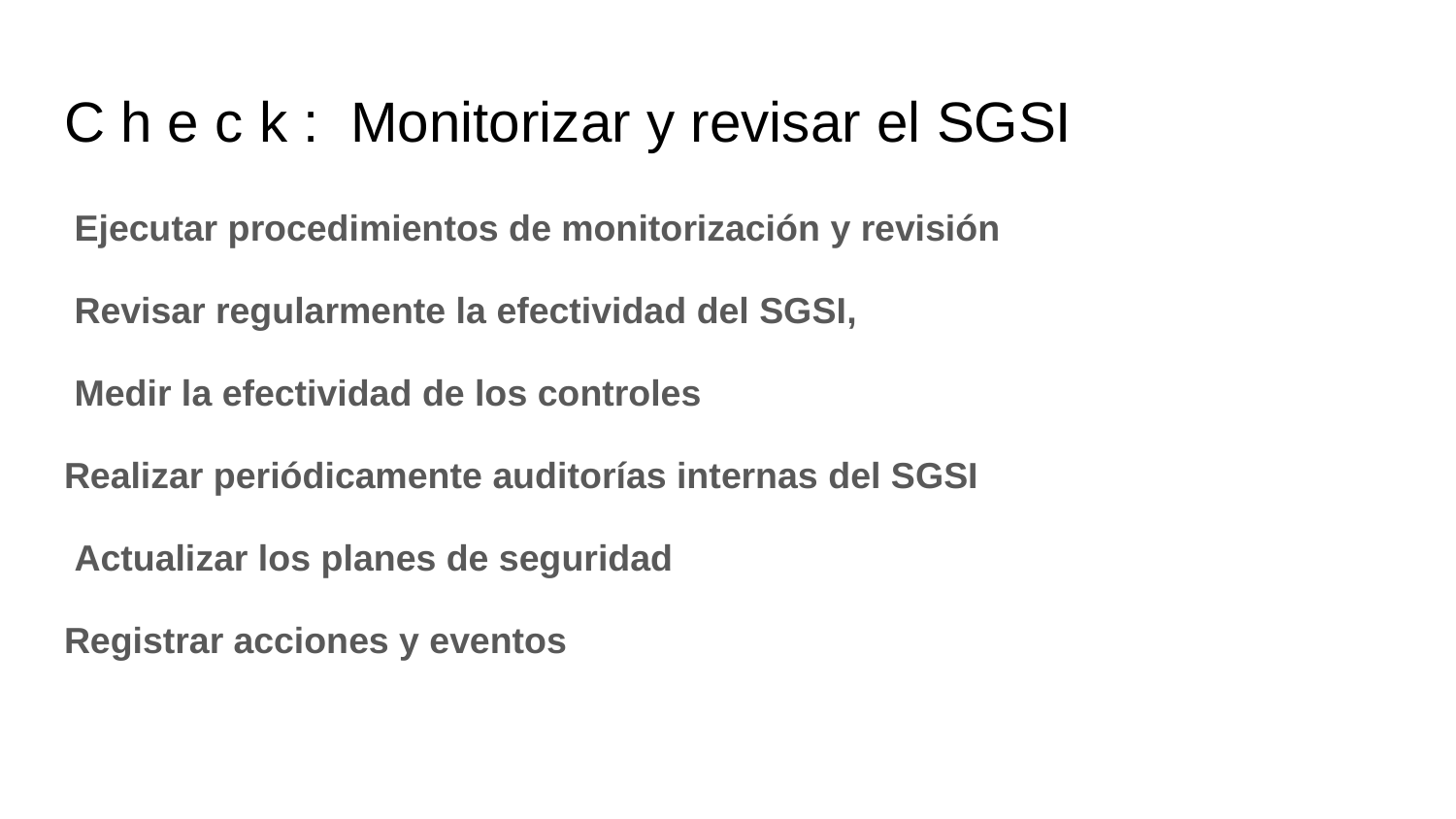

# C h e c k : ​ Monitorizar y revisar el SGSI
 Ejecutar procedimientos de monitorización y revisión
 Revisar regularmente la ​efectividad del SGSI​,
 Medir la ​efectividad de los controles
Realizar periódicamente ​auditorías internas​ del SGSI
 ​Actualizar los planes de seguridad​
​Registrar acciones y eventos